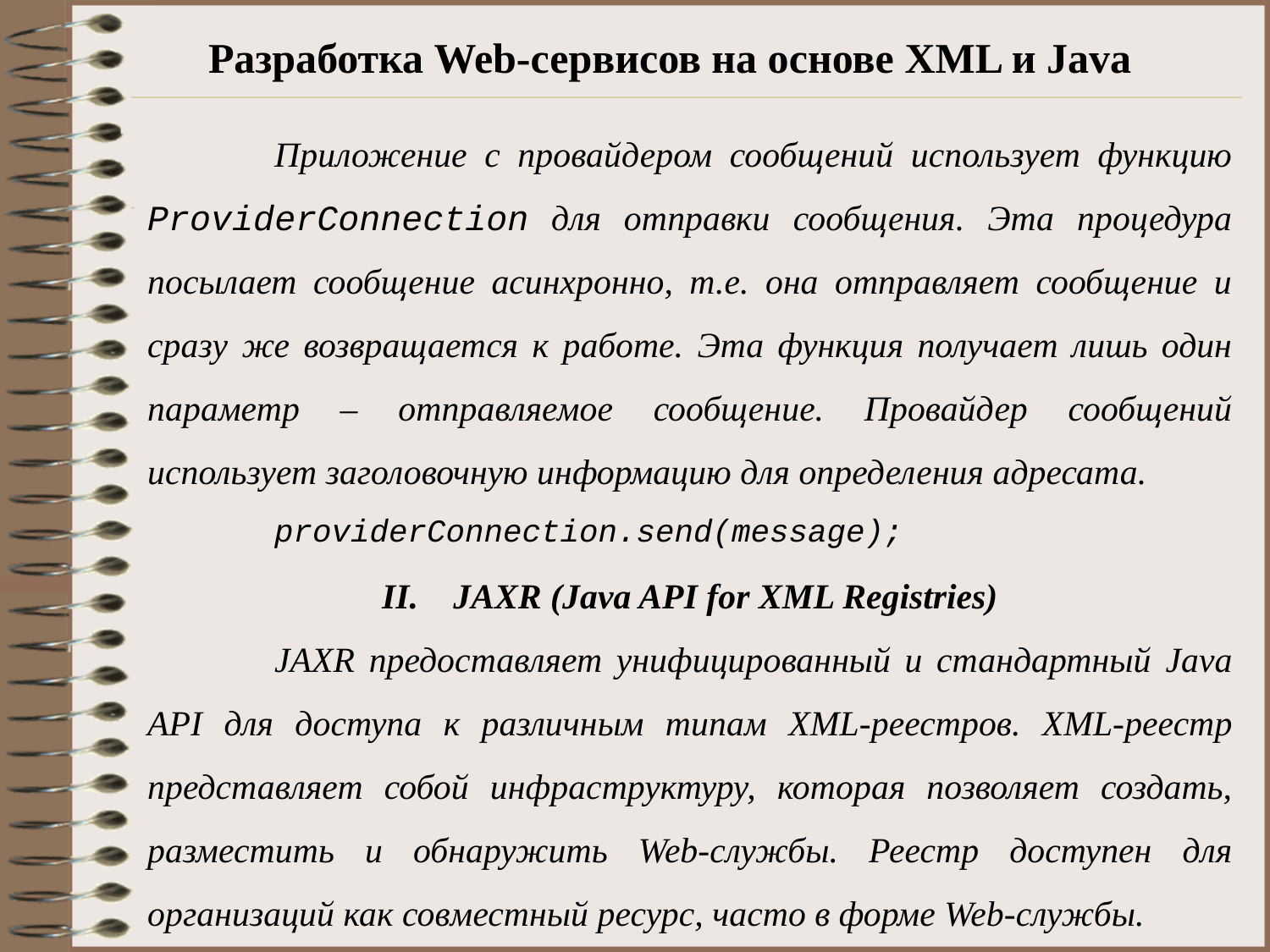

# Разработка Web-сервисов на основе XML и Java
	Приложение с провайдером сообщений использует функцию ProviderConnection для отправки сообщения. Эта процедура посылает сообщение асинхронно, т.е. она отправляет сообщение и сразу же возвращается к работе. Эта функция получает лишь один параметр – отправляемое сообщение. Провайдер сообщений использует заголовочную информацию для определения адресата.
providerConnection.send(message);
JAXR (Java API for XML Registries)
	JAXR предоставляет унифицированный и стандартный Java API для доступа к различным типам XML-реестров. XML-реестр представляет собой инфраструктуру, которая позволяет создать, разместить и обнаружить Web-службы. Реестр доступен для организаций как совместный ресурс, часто в форме Web-службы.